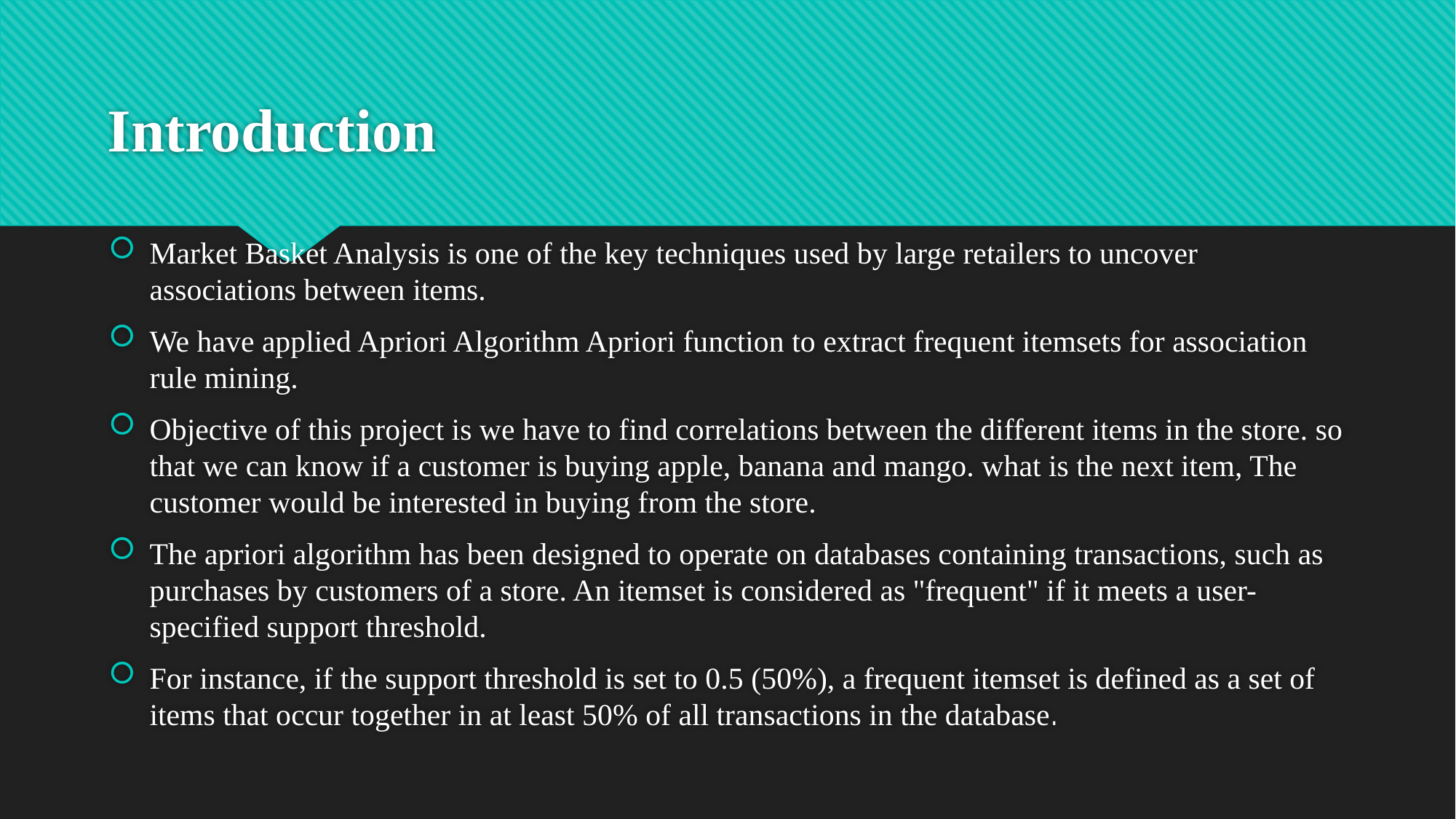

# Introduction
Market Basket Analysis is one of the key techniques used by large retailers to uncover associations between items.
We have applied Apriori Algorithm Apriori function to extract frequent itemsets for association rule mining.
Objective of this project is we have to find correlations between the different items in the store. so that we can know if a customer is buying apple, banana and mango. what is the next item, The customer would be interested in buying from the store.
The apriori algorithm has been designed to operate on databases containing transactions, such as purchases by customers of a store. An itemset is considered as "frequent" if it meets a user-specified support threshold.
For instance, if the support threshold is set to 0.5 (50%), a frequent itemset is defined as a set of items that occur together in at least 50% of all transactions in the database.